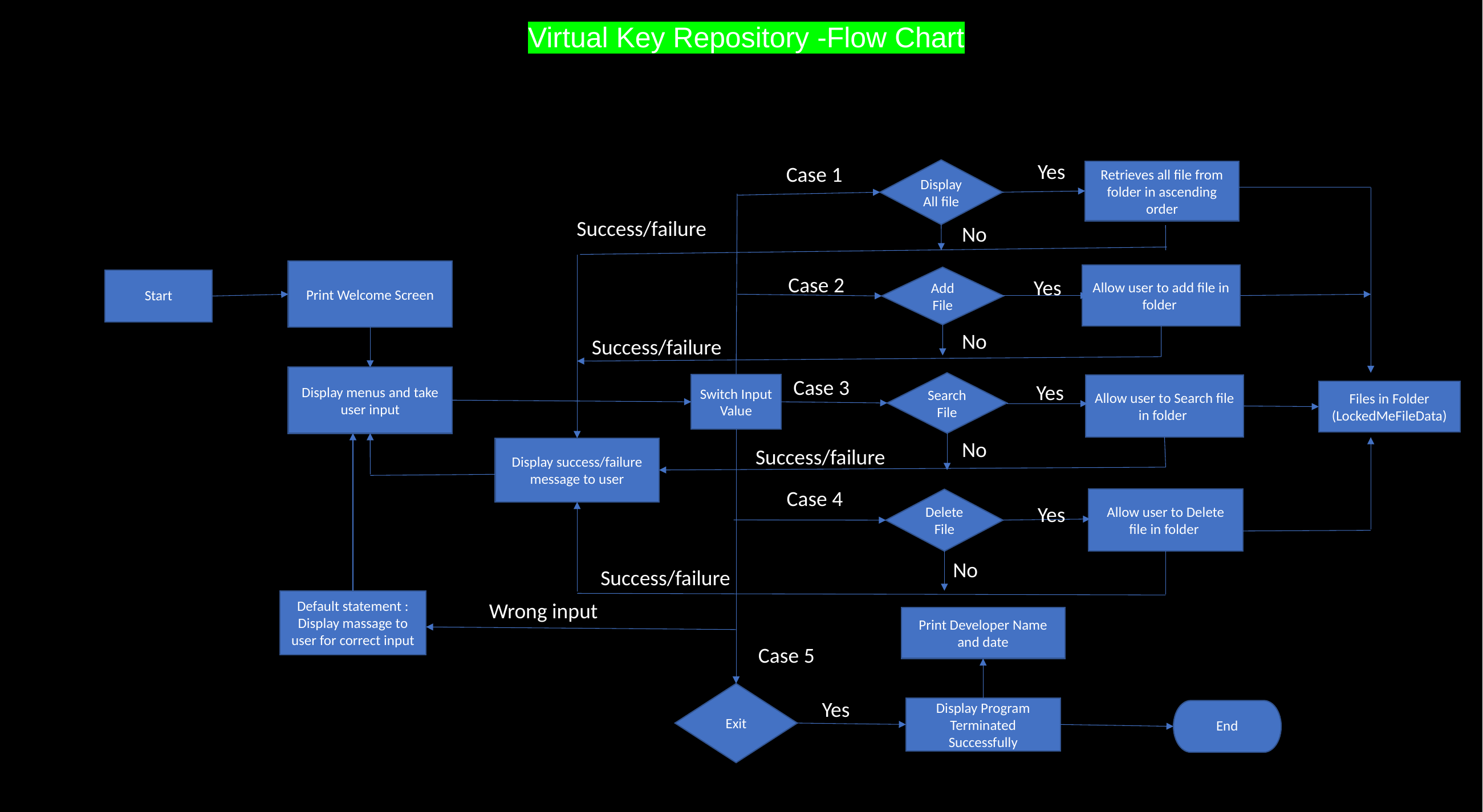

# Virtual Key Repository -Flow Chart
Yes
 Case 1
Display All file
Retrieves all file from folder in ascending order
  Success/failure
 No
Print Welcome Screen
Allow user to add file in folder
 Case 2
Add File
Yes
Start
 No
  Success/failure
Display menus and take user input
Display menus and take user input
 Case 3
Search File
Switch Input
Value
Yes
Allow user to Search file in folder
Files in Folder
(LockedMeFileData)
 No
Display success/failure message to user
  Success/failure
 Case 4
Allow user to Delete file in folder
Delete File
Yes
 No
  Success/failure
Default statement :
Display massage to user for correct input
  Wrong input
Print Developer Name and date
Case 5
Exit
Yes
Display Program Terminated Successfully
End